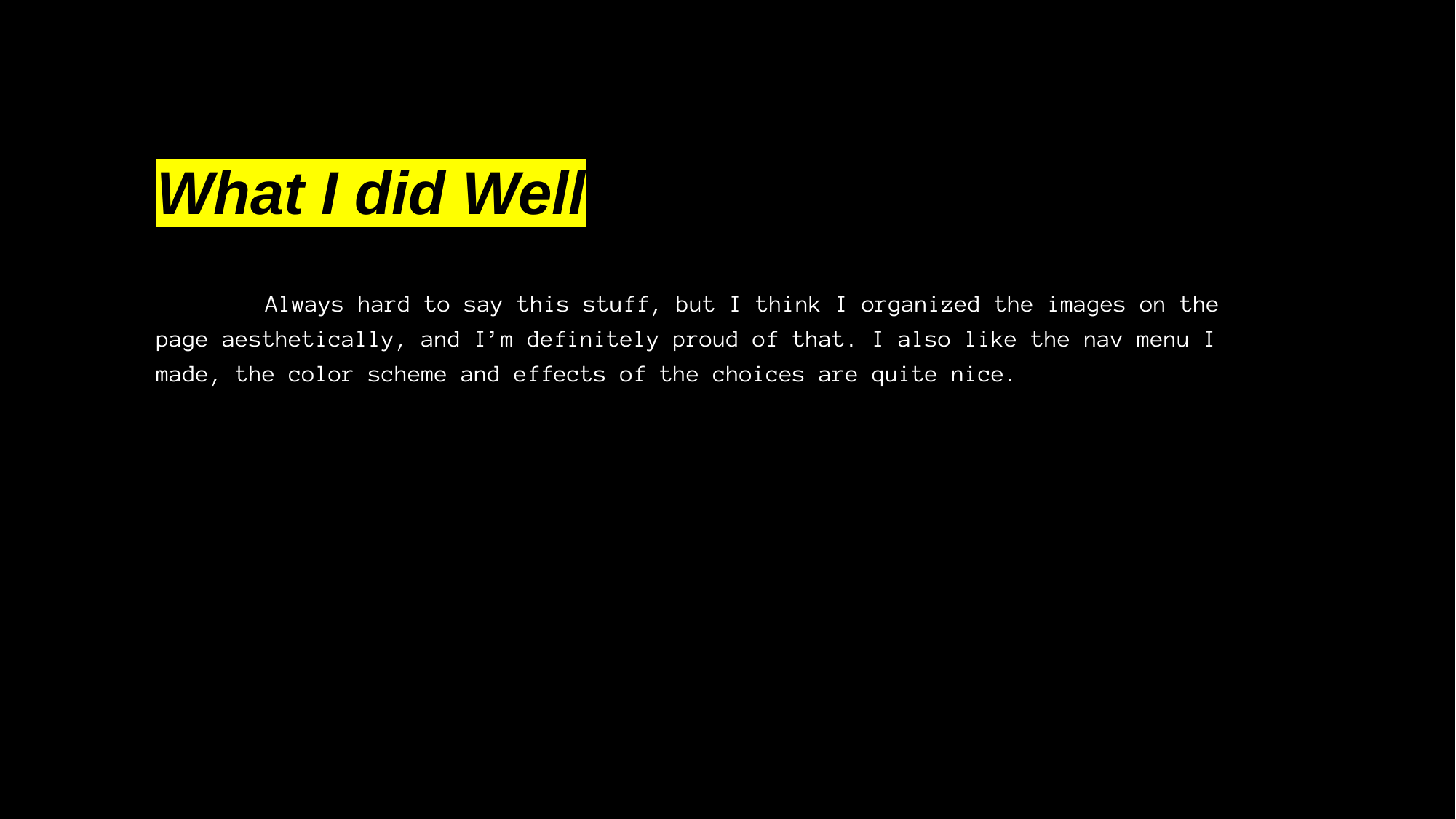

# What I did Well
	Always hard to say this stuff, but I think I organized the images on the page aesthetically, and I’m definitely proud of that. I also like the nav menu I made, the color scheme and effects of the choices are quite nice.